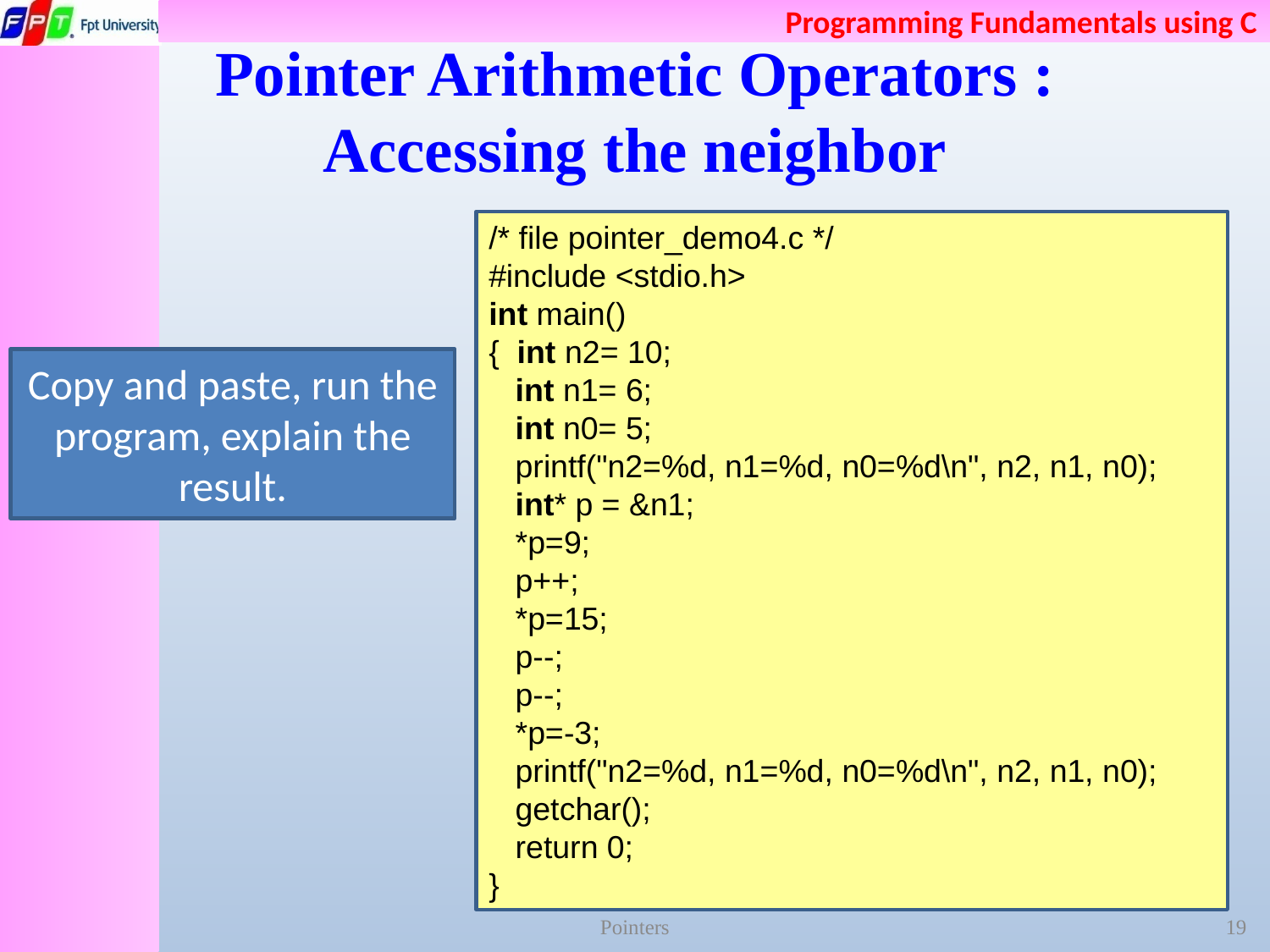

# Pointer Arithmetic Operators : Accessing the neighbor
/* file pointer_demo4.c */
#include <stdio.h>
int main()
{  int n2= 10;
   int n1= 6;
   int n0= 5;
   printf("n2=%d, n1=%d, n0=%d\n", n2, n1, n0);
   int* p = &n1;
   *p=9;
   p++;
   *p=15;
   p--;
   p--;
   *p=-3;
   printf("n2=%d, n1=%d, n0=%d\n", n2, n1, n0);
   getchar();
   return 0;
}
Copy and paste, run the program, explain the result.
Pointers
19